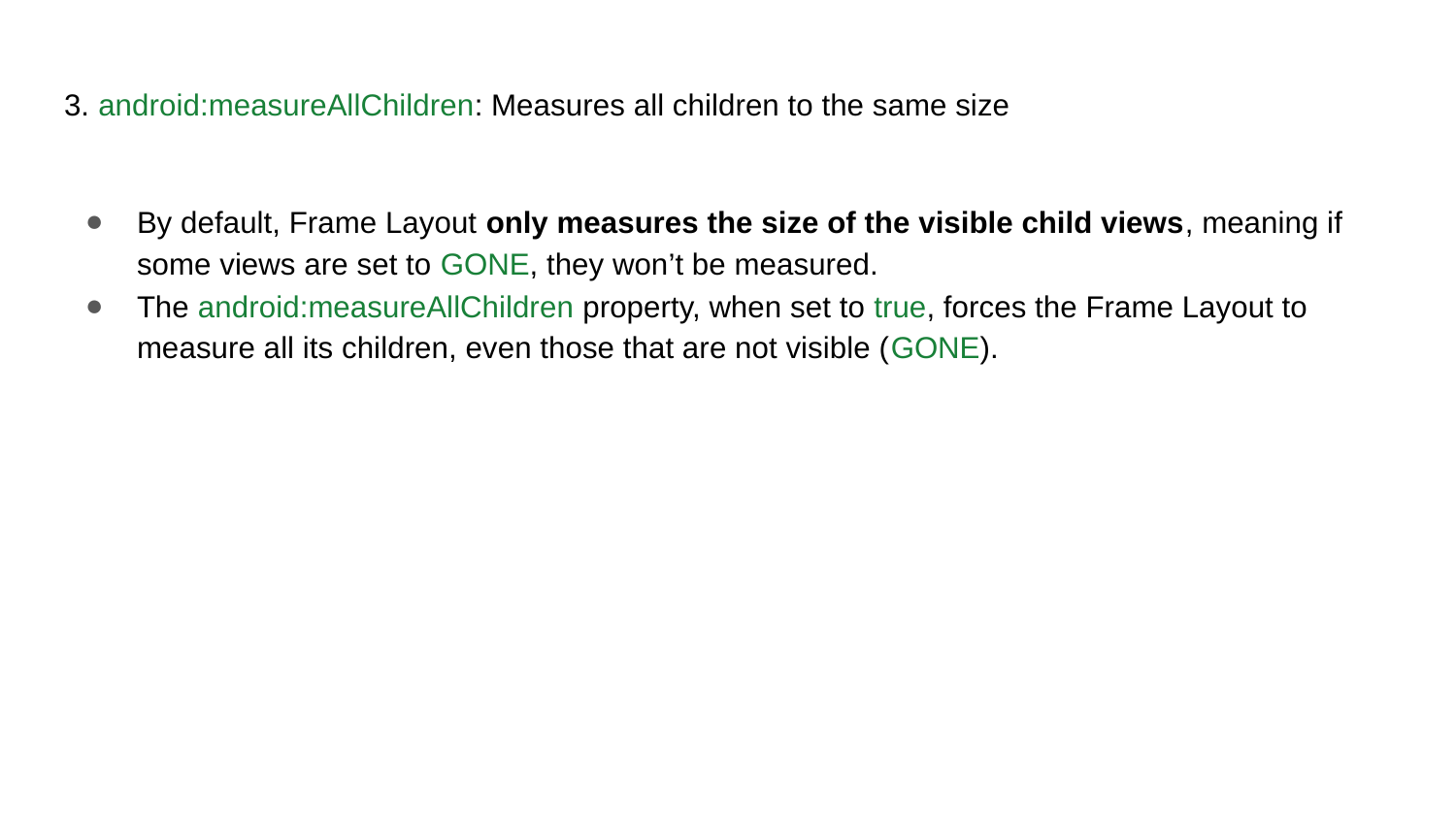

# 3. android:measureAllChildren: Measures all children to the same size
By default, Frame Layout only measures the size of the visible child views, meaning if some views are set to GONE, they won’t be measured.
The android:measureAllChildren property, when set to true, forces the Frame Layout to measure all its children, even those that are not visible (GONE).